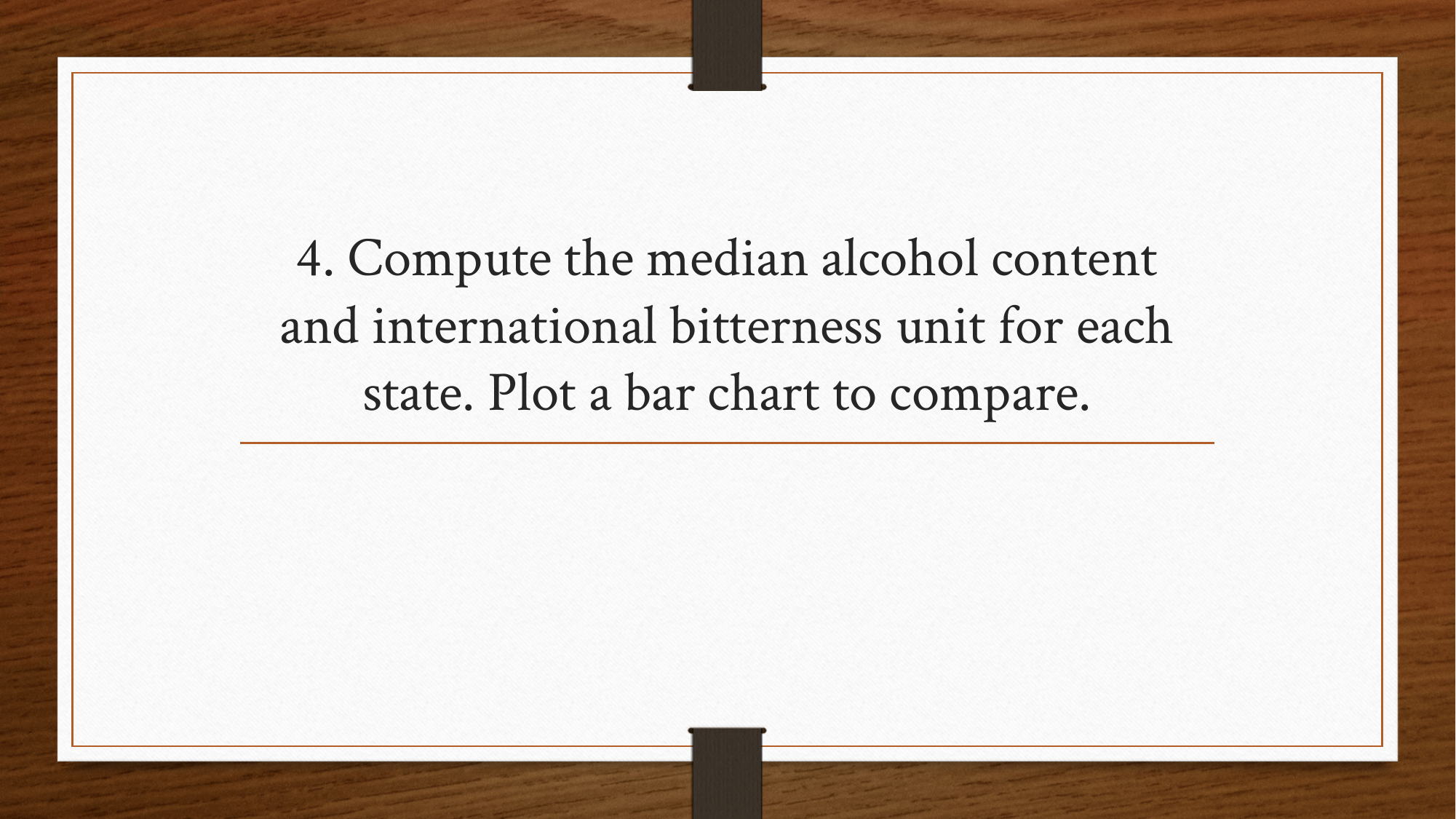

# 4. Compute the median alcohol content and international bitterness unit for each state. Plot a bar chart to compare.